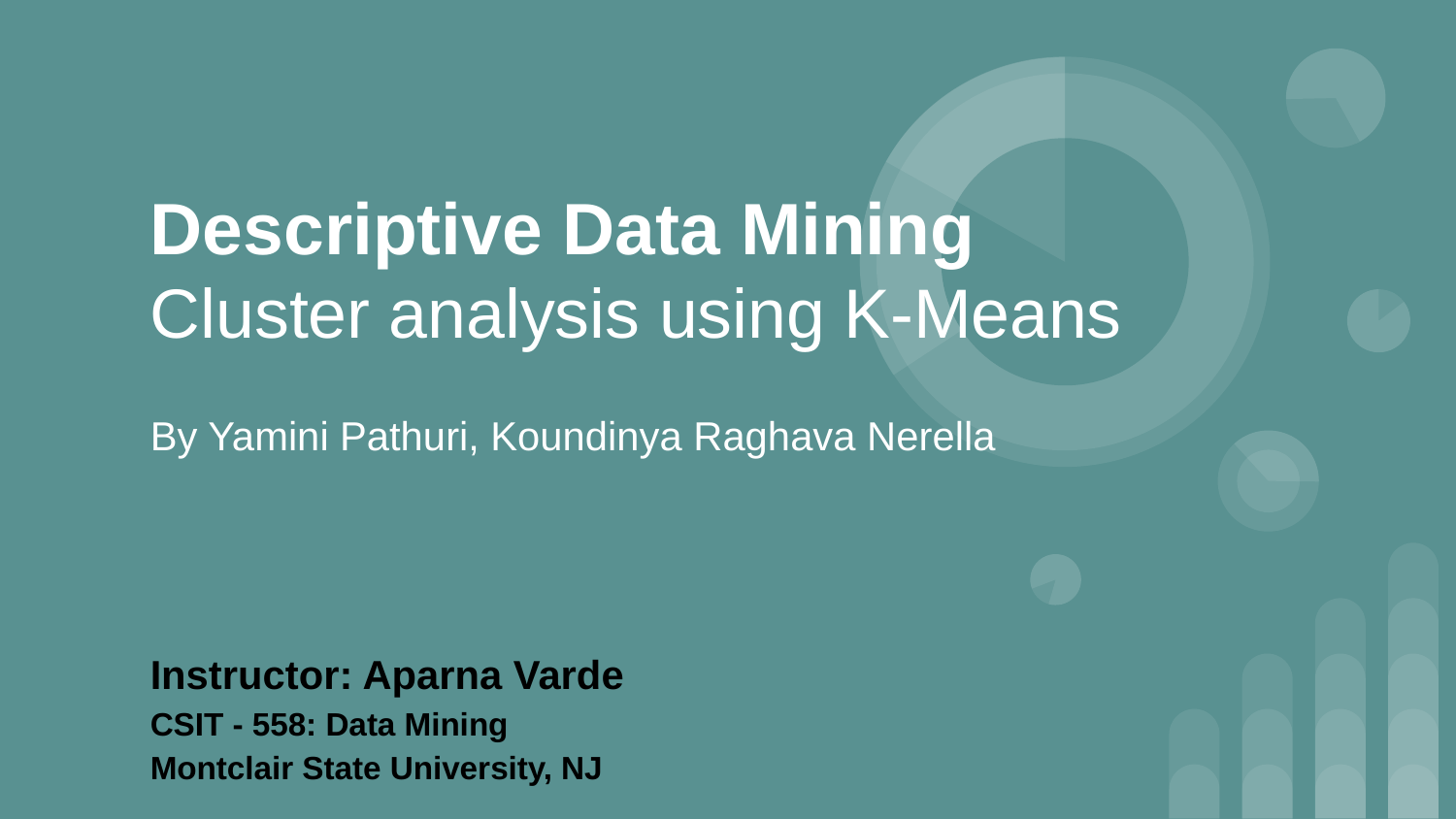

# Descriptive Data Mining
Cluster analysis using K-Means
By Yamini Pathuri, Koundinya Raghava Nerella

Instructor: Aparna Varde
CSIT - 558: Data Mining
Montclair State University, NJ